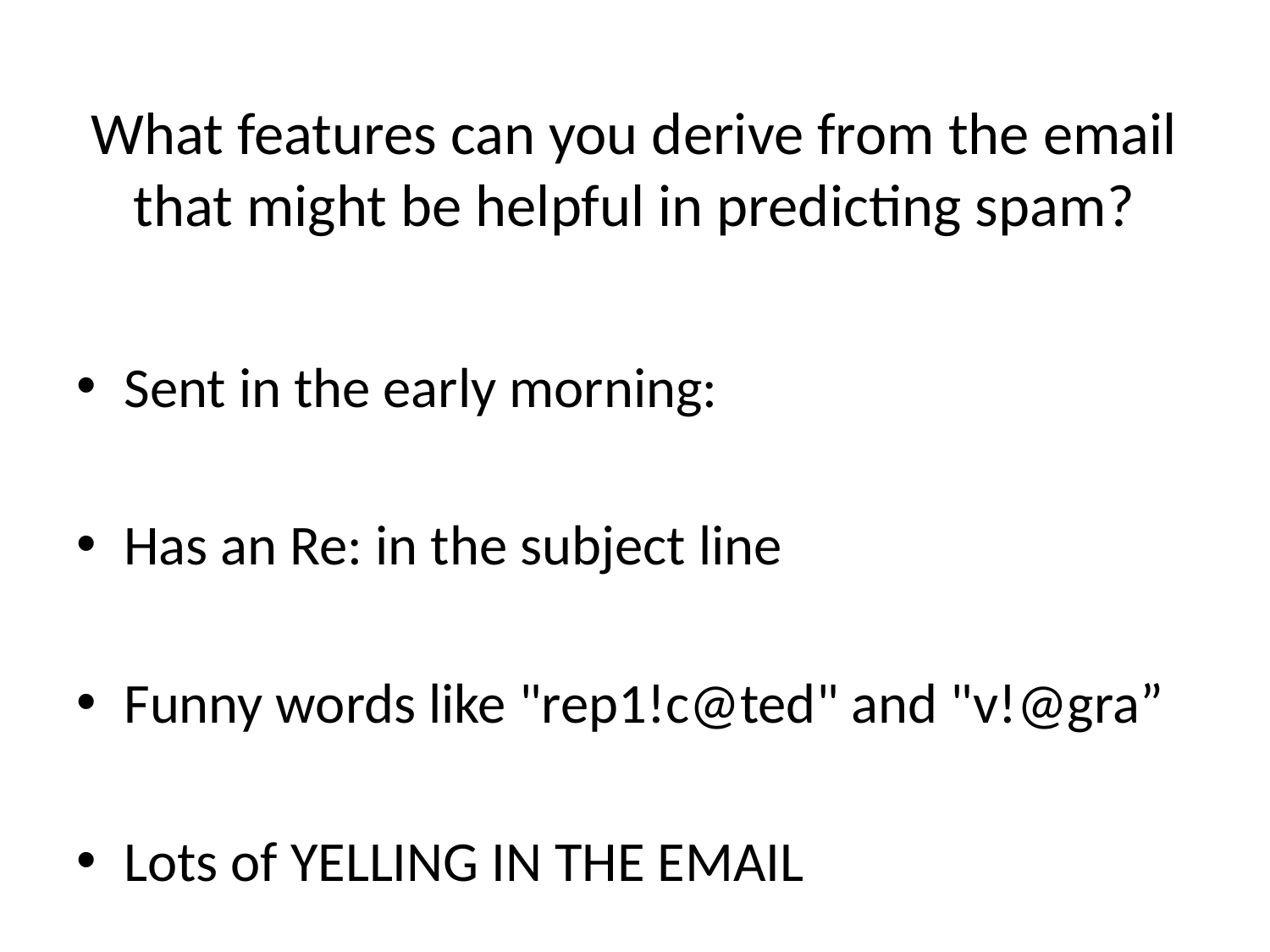

# What features can you derive from the email that might be helpful in predicting spam?
Sent in the early morning:

Has an Re: in the subject line

Funny words like "rep1!c@ted" and "v!@gra”

Lots of YELLING IN THE EMAIL